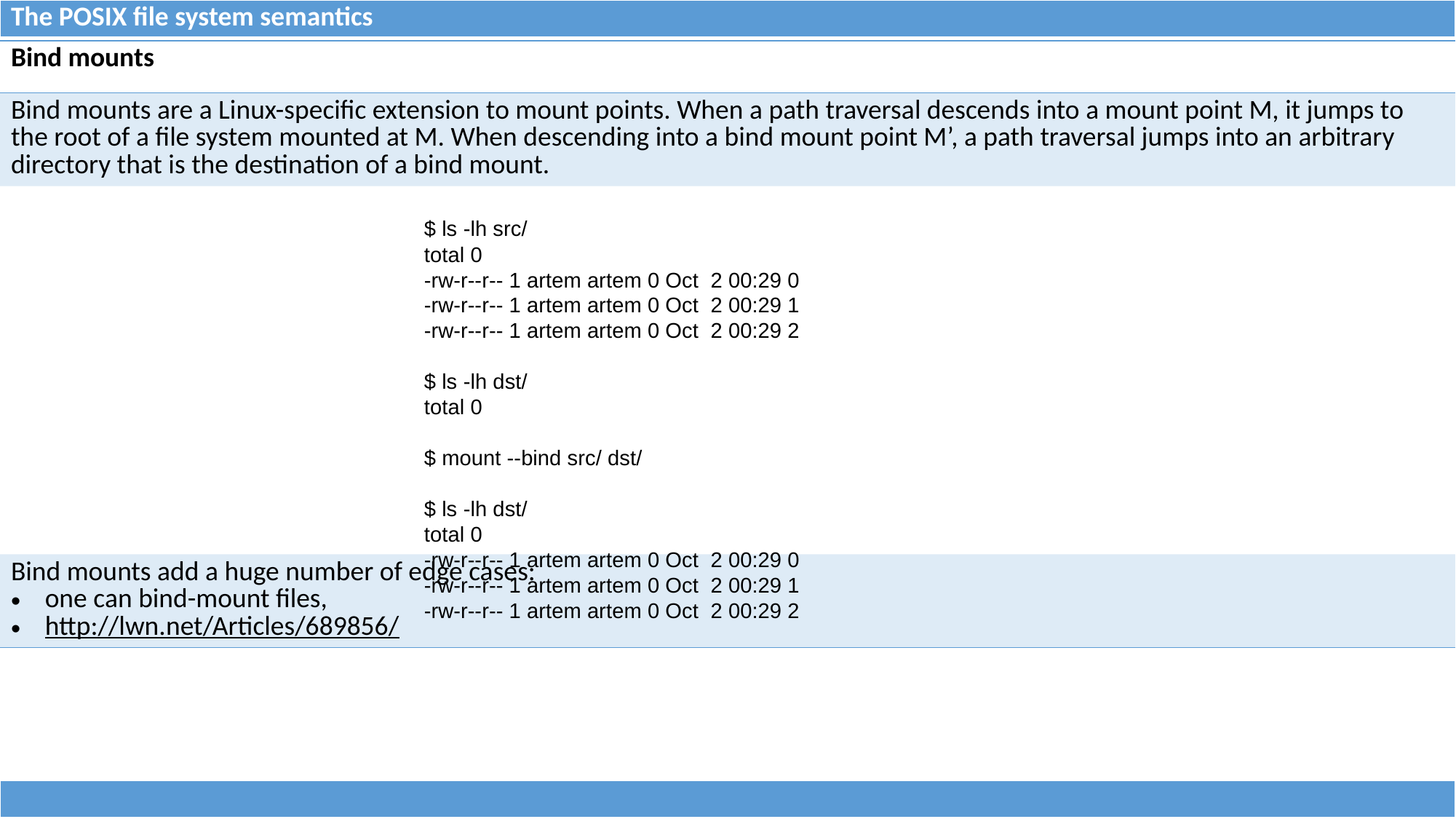

| The POSIX file system semantics |
| --- |
| Bind mounts |
| --- |
| Bind mounts are a Linux-specific extension to mount points. When a path traversal descends into a mount point M, it jumps to the root of a file system mounted at M. When descending into a bind mount point M’, a path traversal jumps into an arbitrary directory that is the destination of a bind mount. |
|  |
| Bind mounts add a huge number of edge cases: one can bind-mount files, http://lwn.net/Articles/689856/ |
$ ls -lh src/
total 0
-rw-r--r-- 1 artem artem 0 Oct  2 00:29 0
-rw-r--r-- 1 artem artem 0 Oct  2 00:29 1
-rw-r--r-- 1 artem artem 0 Oct  2 00:29 2

$ ls -lh dst/
total 0

$ mount --bind src/ dst/

$ ls -lh dst/
total 0
-rw-r--r-- 1 artem artem 0 Oct  2 00:29 0
-rw-r--r-- 1 artem artem 0 Oct  2 00:29 1
-rw-r--r-- 1 artem artem 0 Oct  2 00:29 2
|  |
| --- |